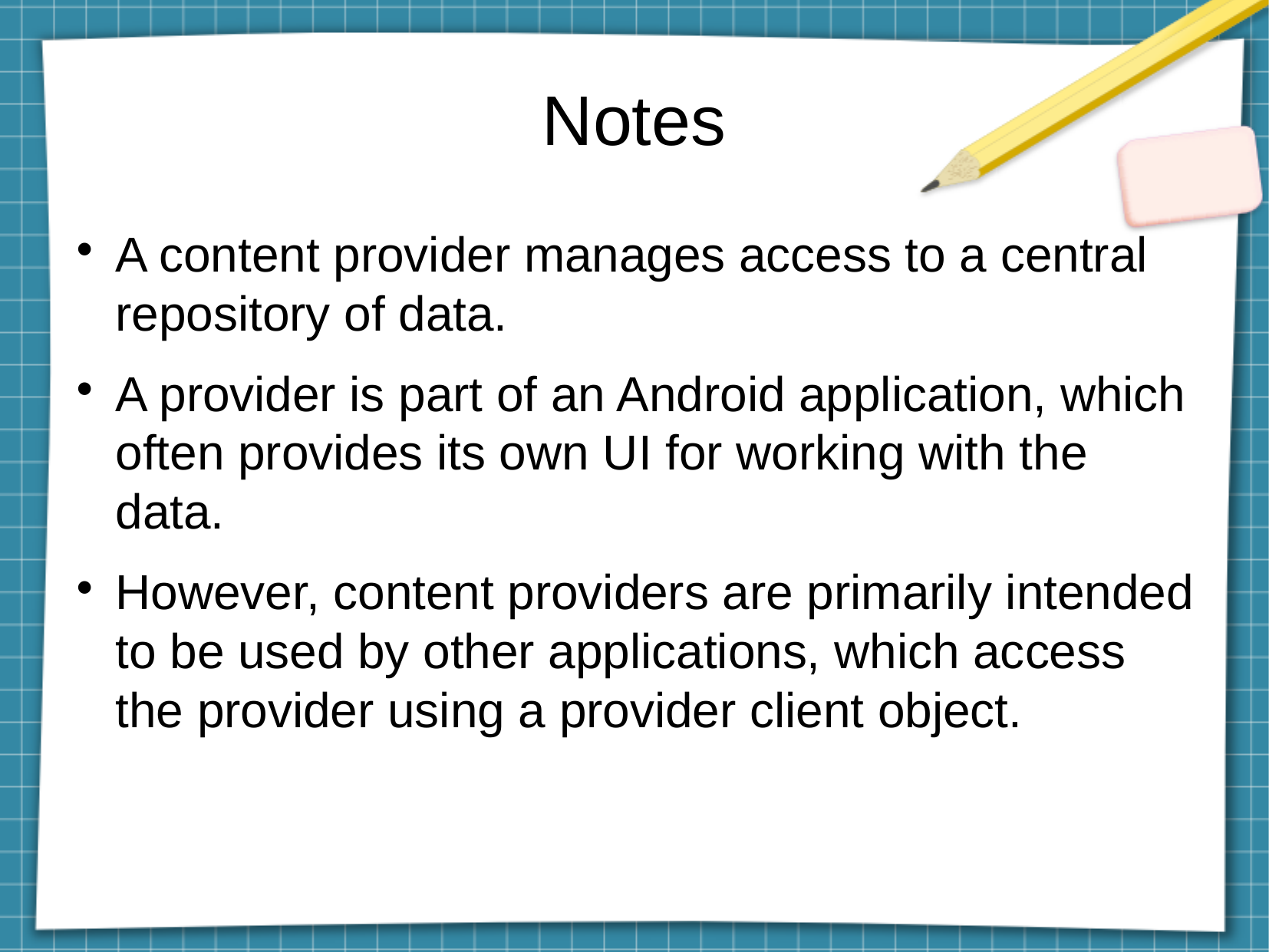

Notes
A content provider manages access to a central repository of data.
A provider is part of an Android application, which often provides its own UI for working with the data.
However, content providers are primarily intended to be used by other applications, which access the provider using a provider client object.